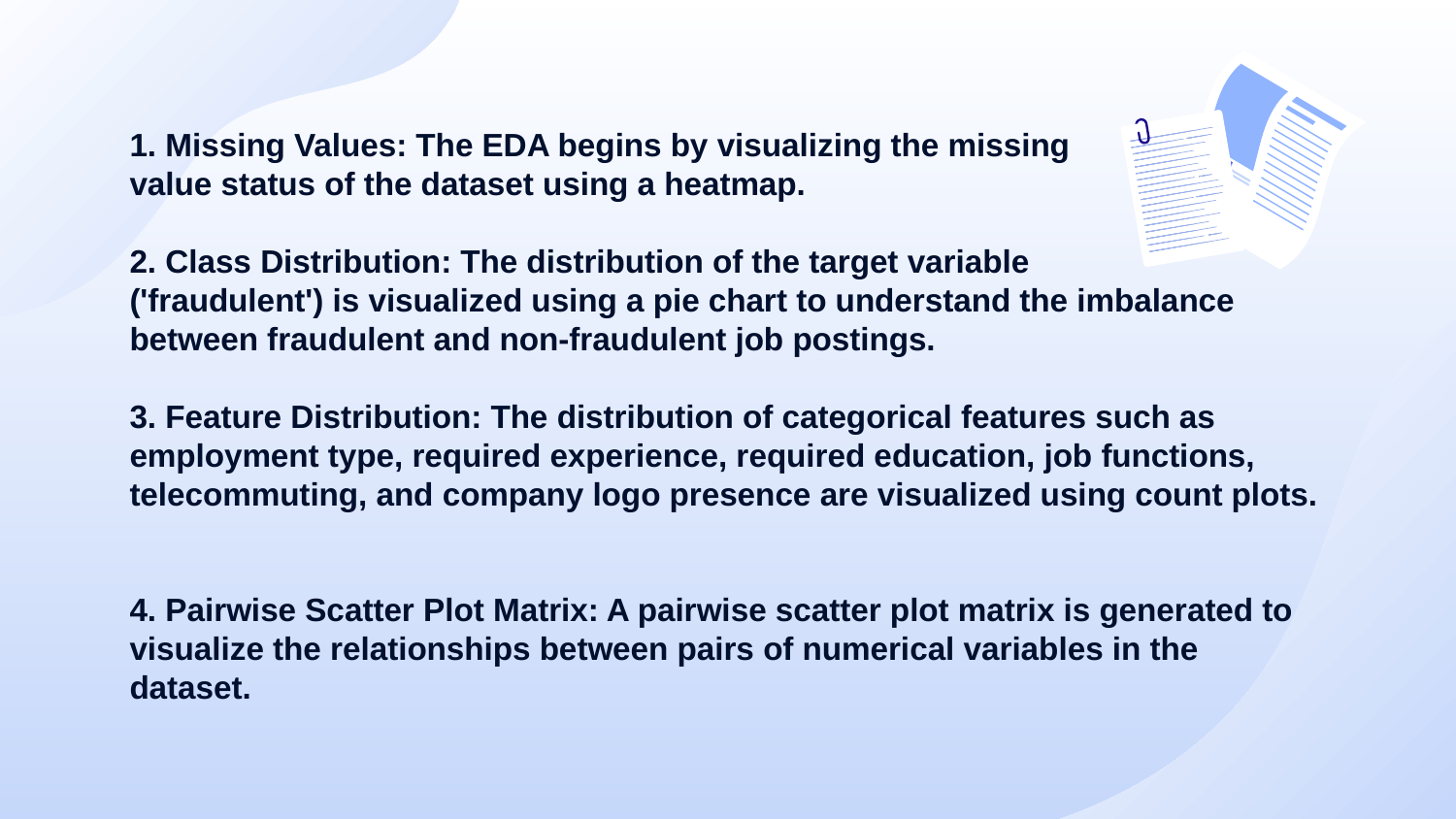

# 1. Missing Values: The EDA begins by visualizing the missing value status of the dataset using a heatmap. 2. Class Distribution: The distribution of the target variable ('fraudulent') is visualized using a pie chart to understand the imbalance between fraudulent and non-fraudulent job postings. 3. Feature Distribution: The distribution of categorical features such as employment type, required experience, required education, job functions, telecommuting, and company logo presence are visualized using count plots. 4. Pairwise Scatter Plot Matrix: A pairwise scatter plot matrix is generated to visualize the relationships between pairs of numerical variables in the dataset.